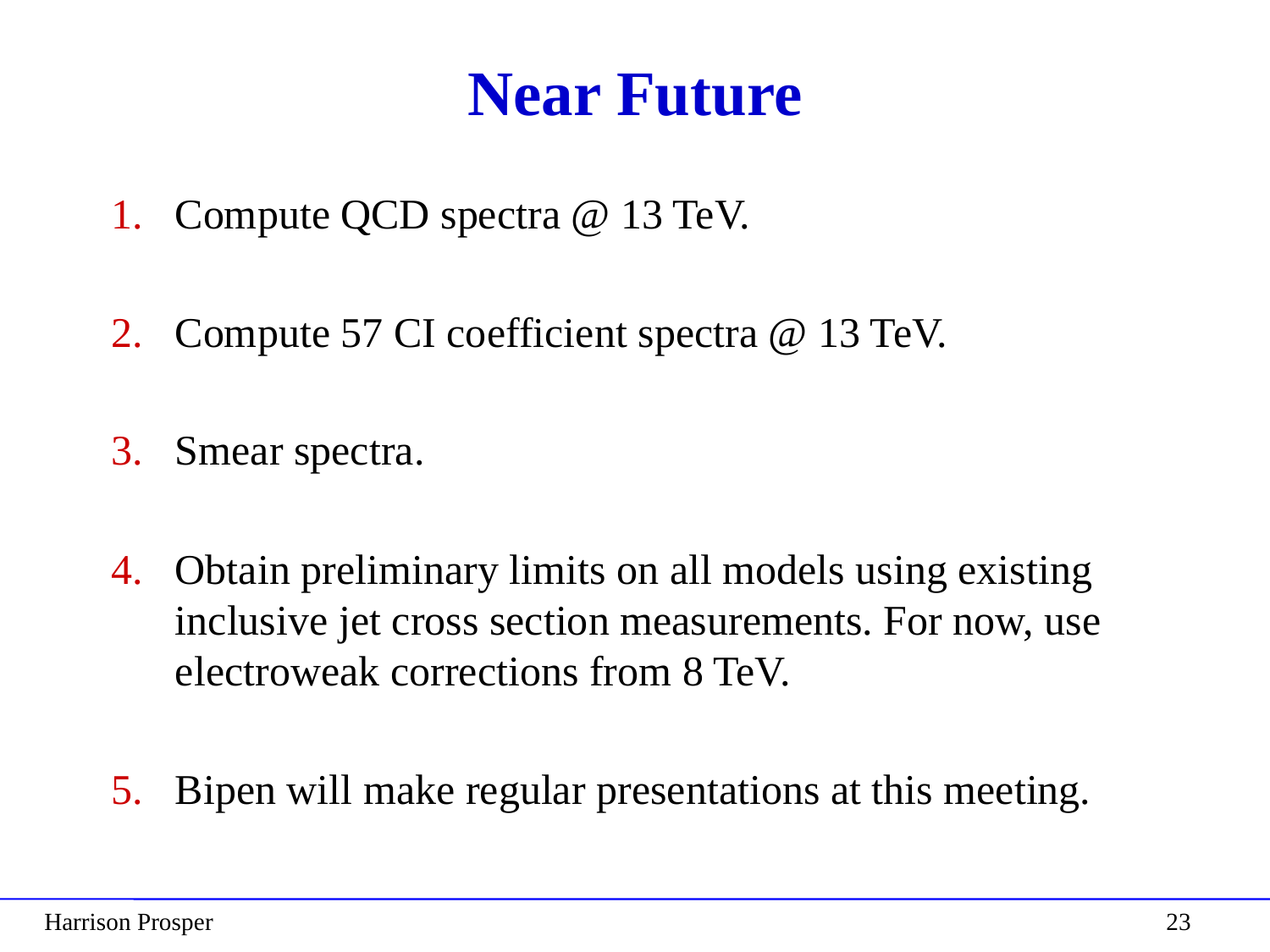

# Near Future
Compute QCD spectra @ 13 TeV.

Compute 57 CI coefficient spectra @ 13 TeV.

Smear spectra.

Obtain preliminary limits on all models using existing inclusive jet cross section measurements. For now, use electroweak corrections from 8 TeV.

Bipen will make regular presentations at this meeting.

Harrison Prosper
23